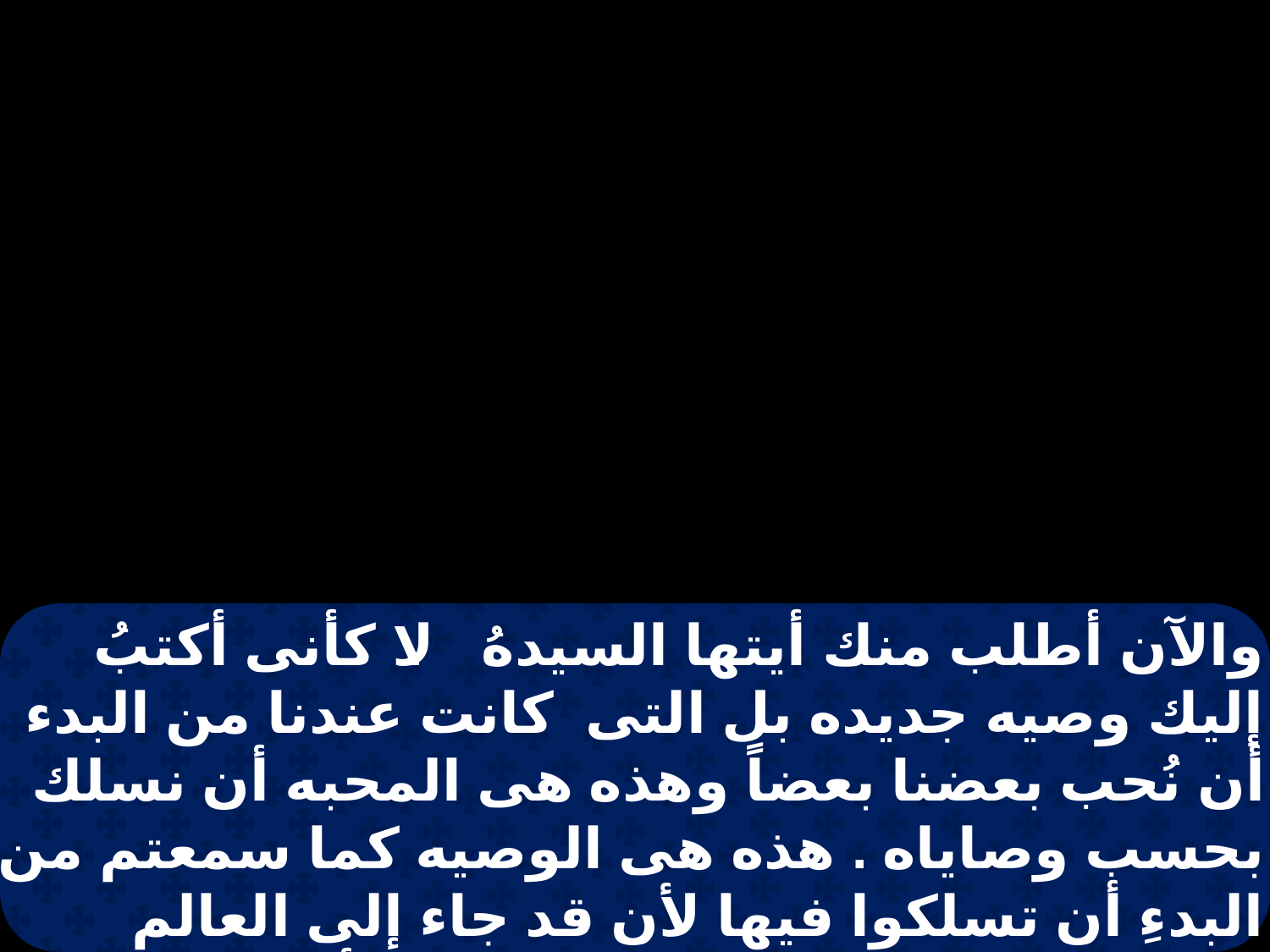

والآن أطلب منك أيتها السيدهُ . لا كأنى أكتبُ إليك وصيه جديده بل التى  كانت عندنا من البدء أن نُحب بعضنا بعضاً وهذه هى المحبه أن نسلك بحسب وصاياه . هذه هى الوصيه كما سمعتم من البدءِ أن تسلكوا فيها لأن قد جاء إلى العالم مضلون  كثيرون الذين لا يعترفون أن يسوع المسيح قد جاء فى الجسد . هذا هو المُضل و الضد للمسيح .